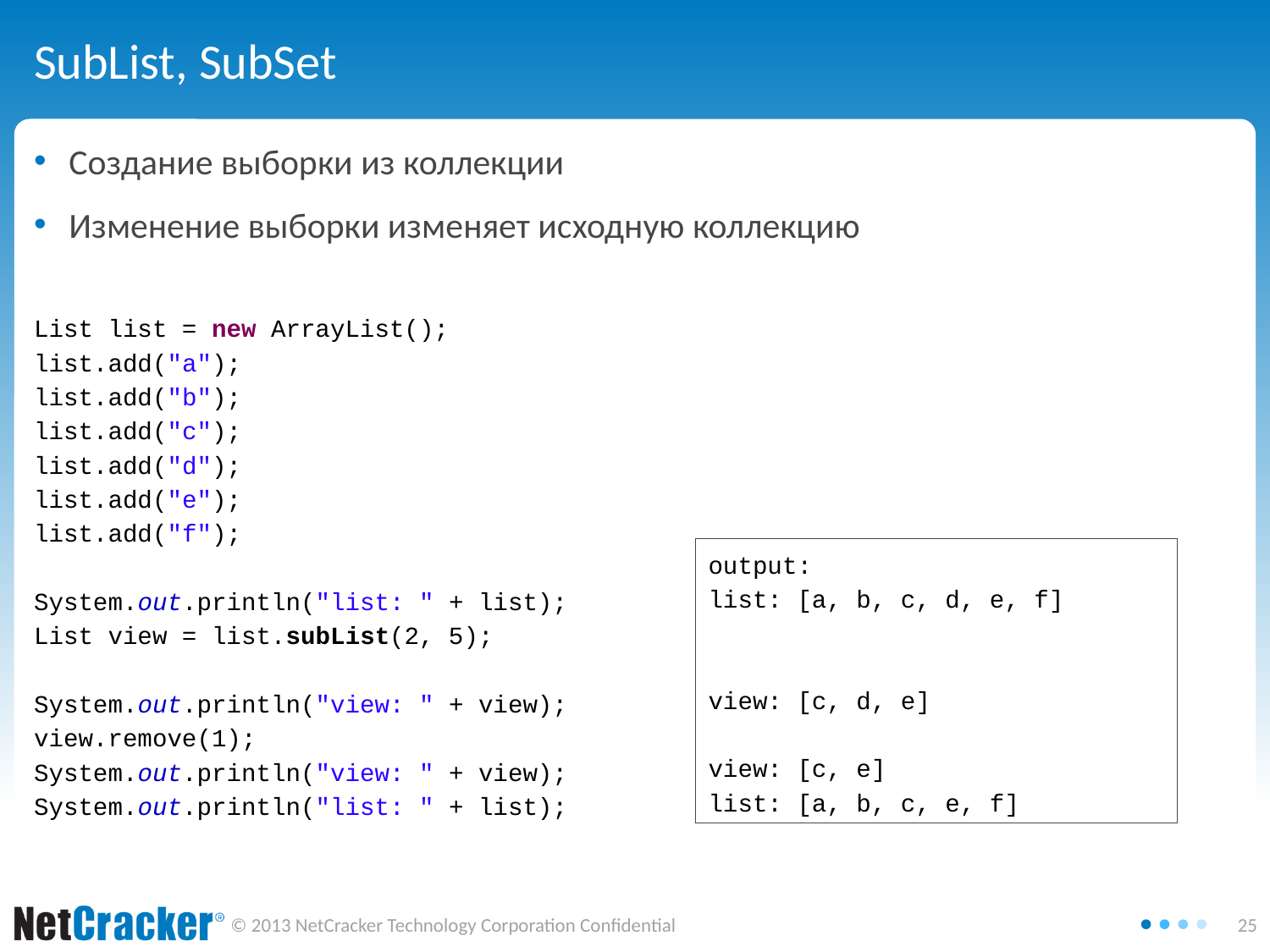

# SubList, SubSet
Создание выборки из коллекции
Изменение выборки изменяет исходную коллекцию

List list = new ArrayList();
list.add("a");
list.add("b");
list.add("c");
list.add("d");
list.add("e");
list.add("f");

System.out.println("list: " + list);
List view = list.subList(2, 5);

System.out.println("view: " + view);
view.remove(1);
System.out.println("view: " + view);
System.out.println("list: " + list);

output:
list: [a, b, c, d, e, f]

view: [c, d, e]

view: [c, e]
list: [a, b, c, e, f]